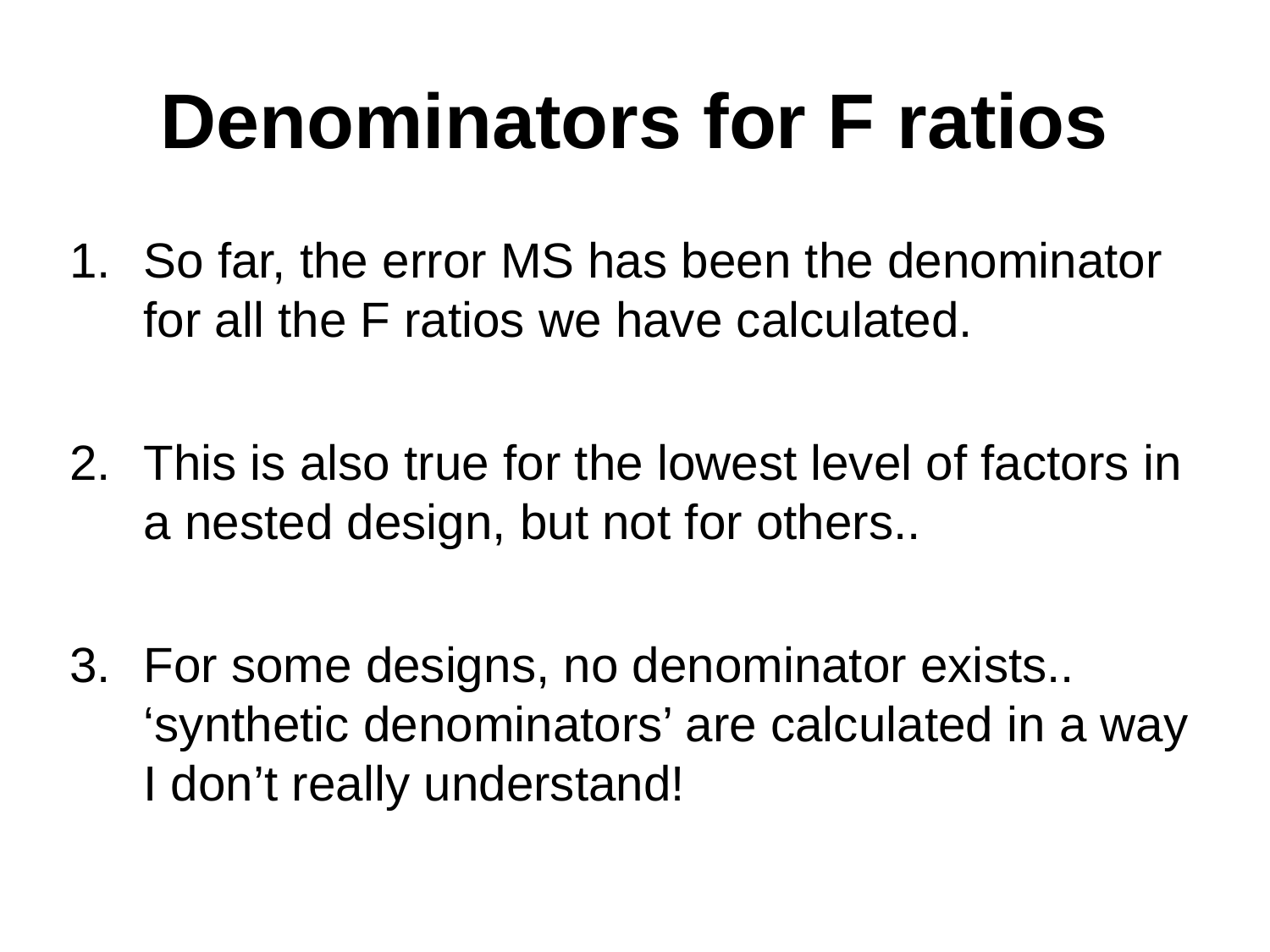

Denominators for F ratios
So far, the error MS has been the denominator for all the F ratios we have calculated.

This is also true for the lowest level of factors in a nested design, but not for others..

For some designs, no denominator exists.. ‘synthetic denominators’ are calculated in a way I don’t really understand!